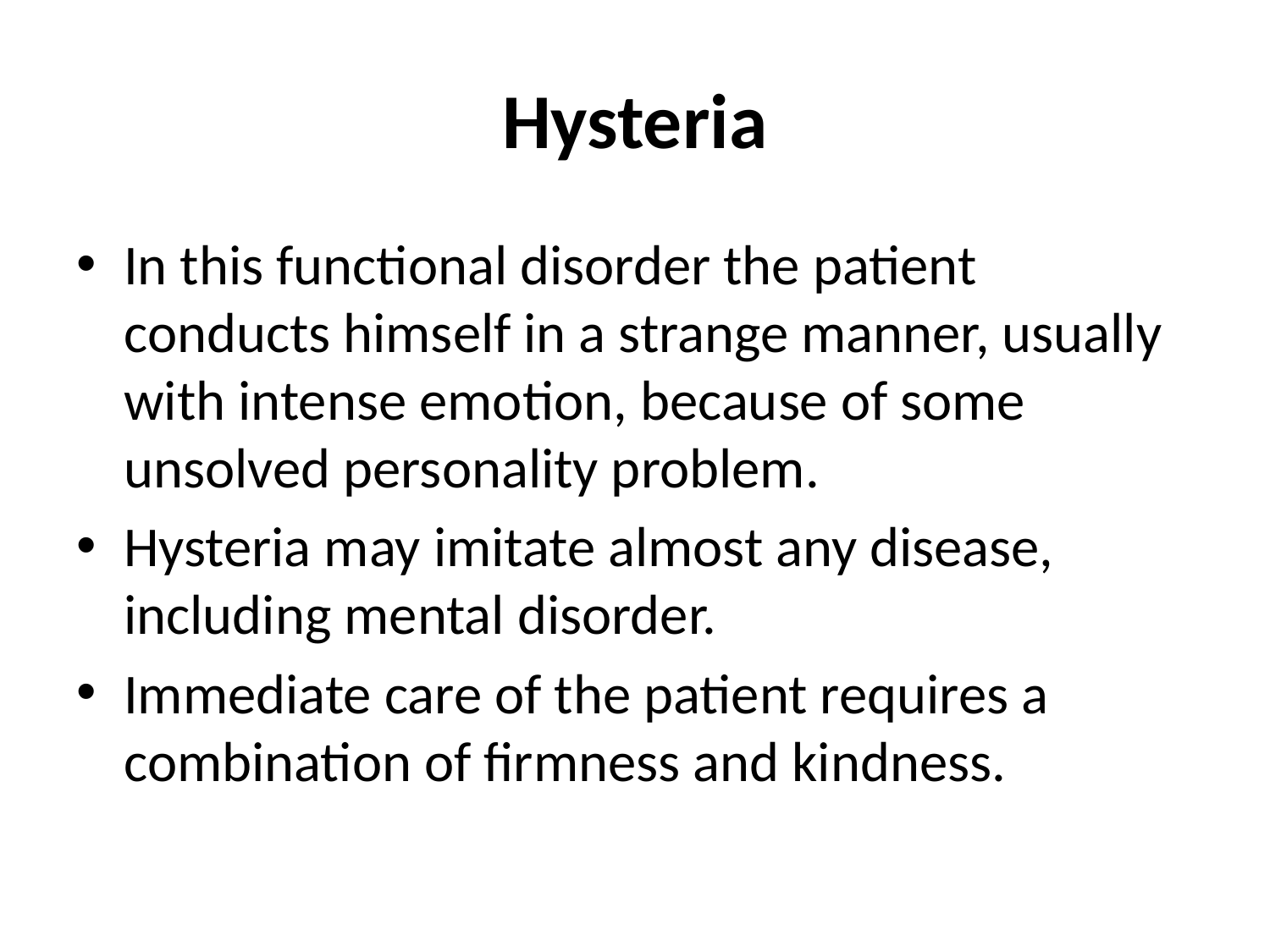

# Hysteria
In this functional disorder the patient conducts himself in a strange manner, usually with intense emotion, because of some unsolved personality problem.
Hysteria may imitate almost any disease, including mental disorder.
Immediate care of the patient requires a combination of firmness and kindness.